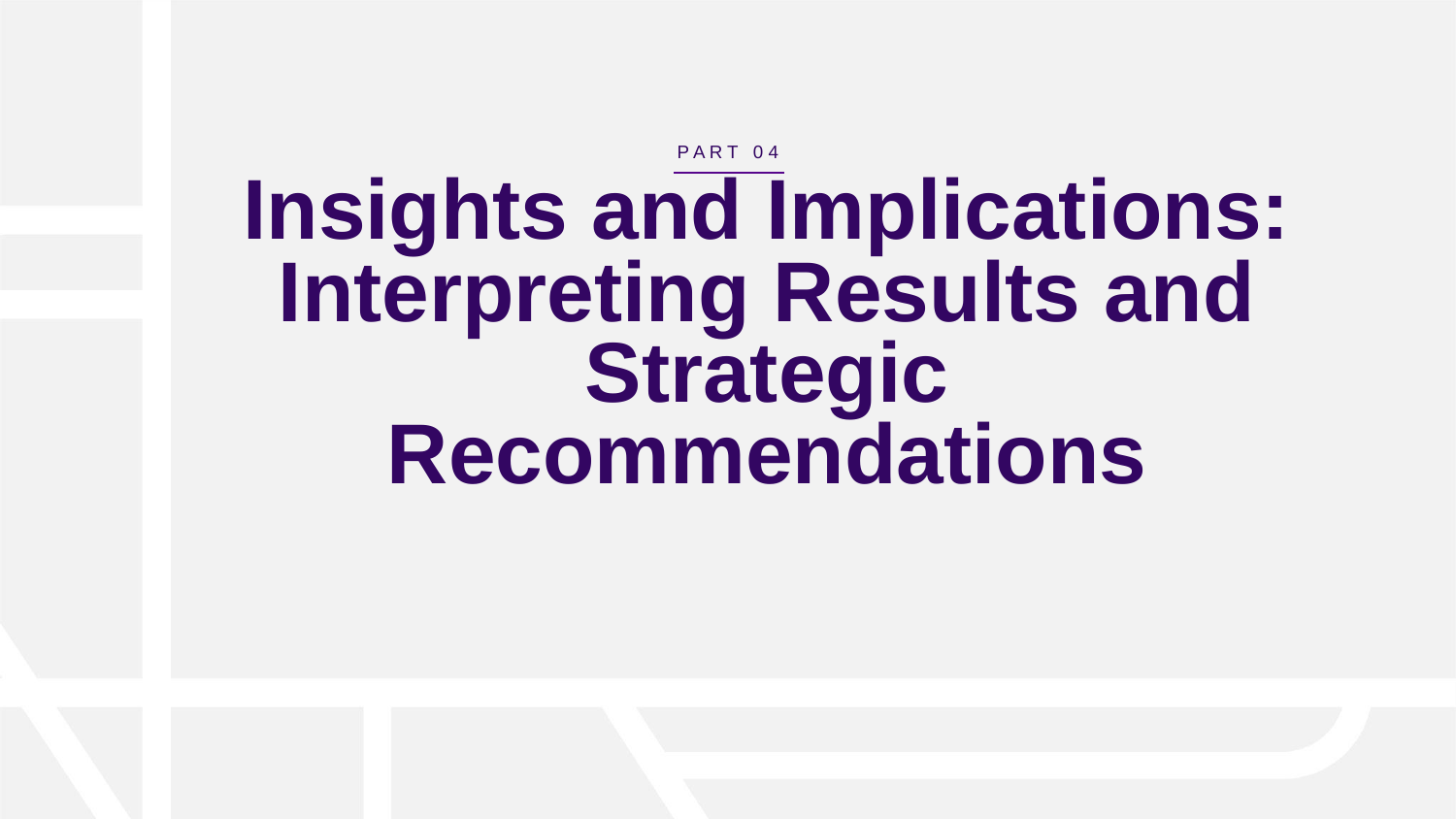

P A R T   0 4
# Insights and Implications: Interpreting Results and Strategic Recommendations